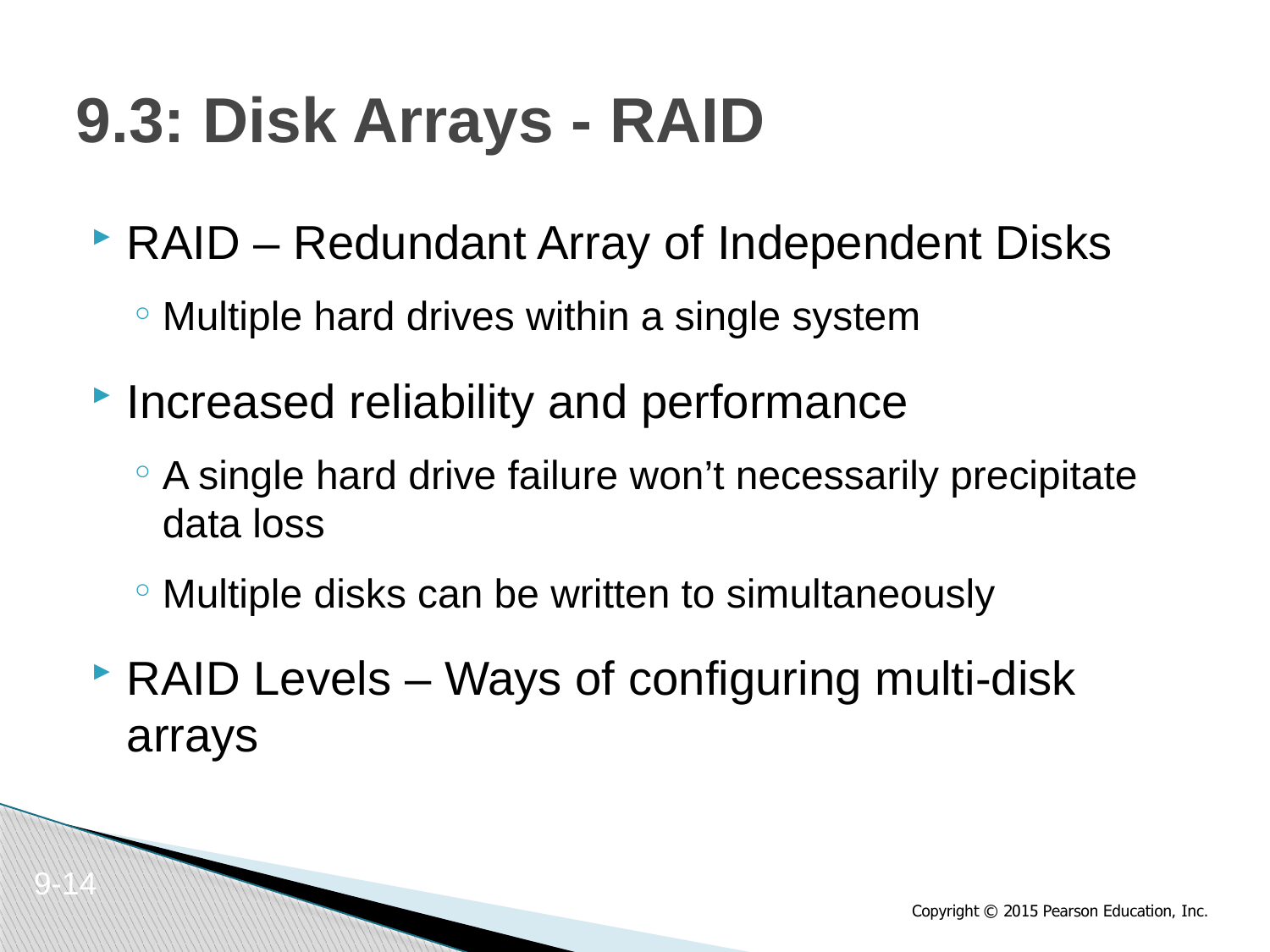

# 9.3: Disk Arrays - RAID
RAID – Redundant Array of Independent Disks
Multiple hard drives within a single system
Increased reliability and performance
A single hard drive failure won’t necessarily precipitate data loss
Multiple disks can be written to simultaneously
RAID Levels – Ways of configuring multi-disk arrays
9-14